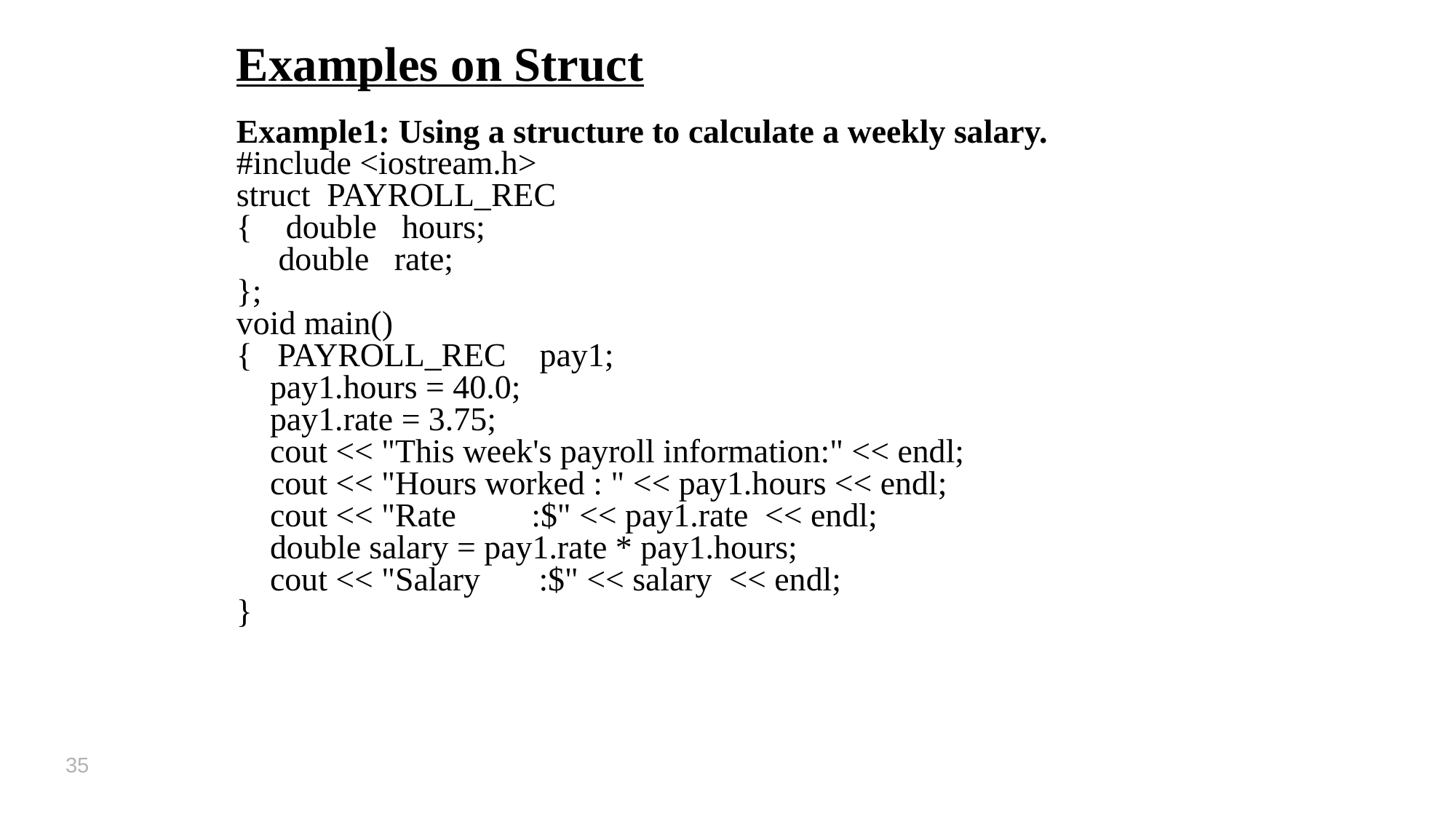

# Examples on Struct
Example1: Using a structure to calculate a weekly salary.
#include <iostream.h>
struct  PAYROLL_REC
{    double   hours;
     double   rate;
};
void main()
{   PAYROLL_REC    pay1;
    pay1.hours = 40.0;
    pay1.rate = 3.75;
    cout << "This week's payroll information:" << endl;
    cout << "Hours worked : " << pay1.hours << endl;
    cout << "Rate         :$" << pay1.rate  << endl;
    double salary = pay1.rate * pay1.hours;
    cout << "Salary       :$" << salary  << endl;
}
35